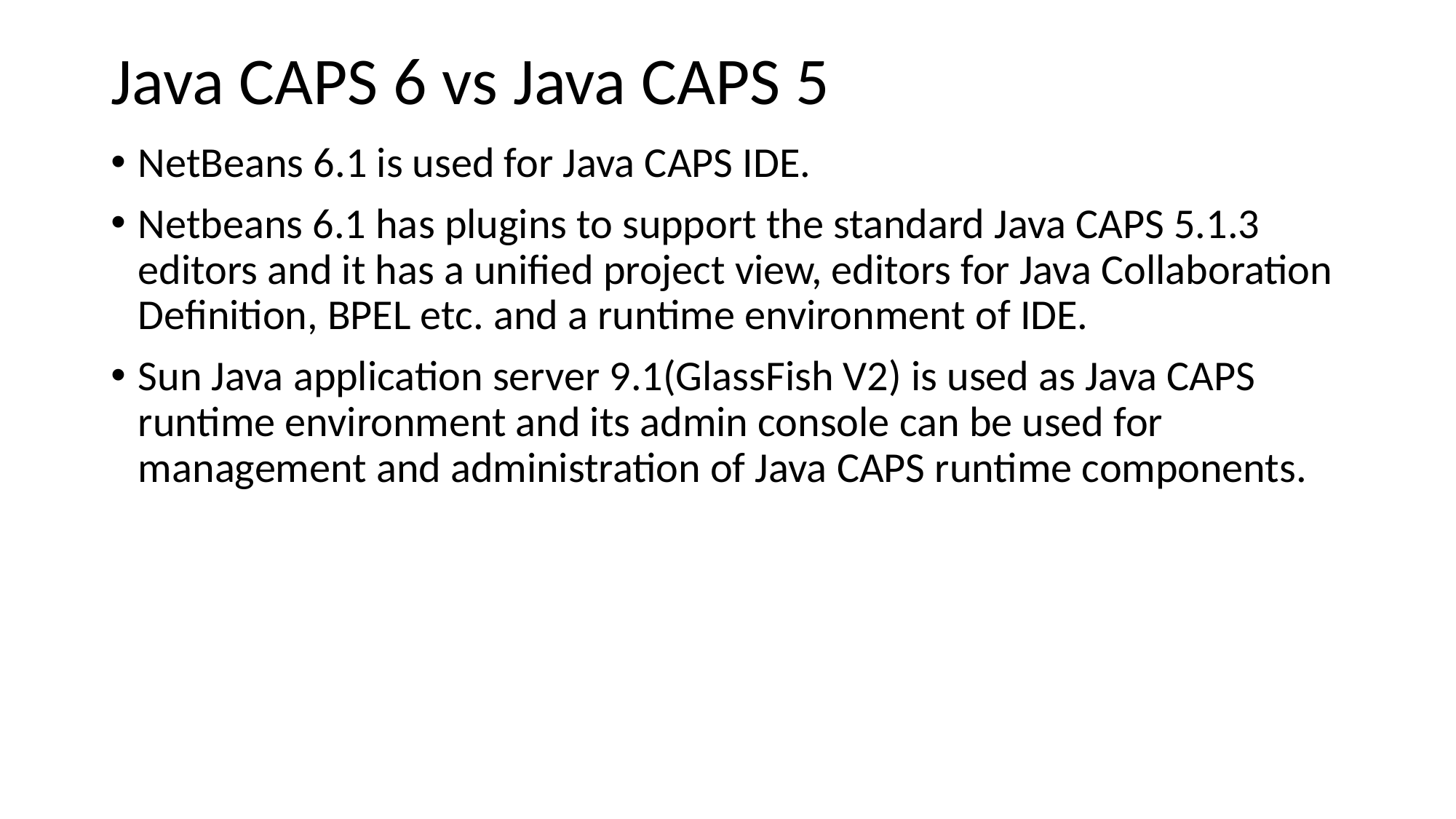

# Java CAPS 6 vs Java CAPS 5
NetBeans 6.1 is used for Java CAPS IDE.
Netbeans 6.1 has plugins to support the standard Java CAPS 5.1.3 editors and it has a unified project view, editors for Java Collaboration Definition, BPEL etc. and a runtime environment of IDE.
Sun Java application server 9.1(GlassFish V2) is used as Java CAPS runtime environment and its admin console can be used for management and administration of Java CAPS runtime components.